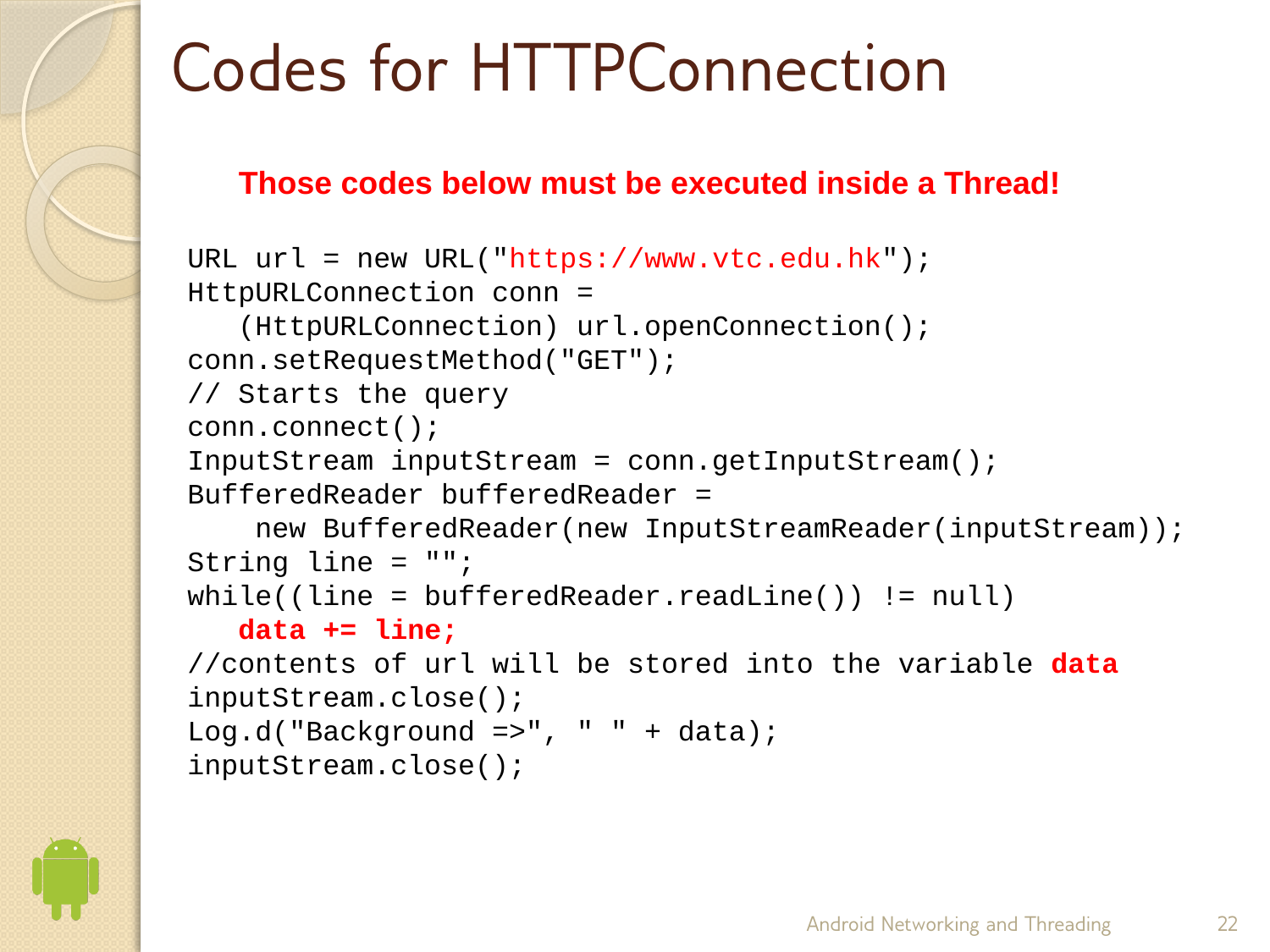

# Codes for HTTPConnection
Those codes below must be executed inside a Thread!
URL url = new URL("https://www.vtc.edu.hk");
HttpURLConnection conn =
   (HttpURLConnection) url.openConnection();
conn.setRequestMethod("GET");
// Starts the query
conn.connect();
InputStream inputStream = conn.getInputStream();
BufferedReader bufferedReader =
    new BufferedReader(new InputStreamReader(inputStream));
String line = "";
while((line = bufferedReader.readLine()) != null)
   data += line;
//contents of url will be stored into the variable data
inputStream.close();
Log.d("Background =>", " " + data);
inputStream.close();

Android Networking and Threading
22